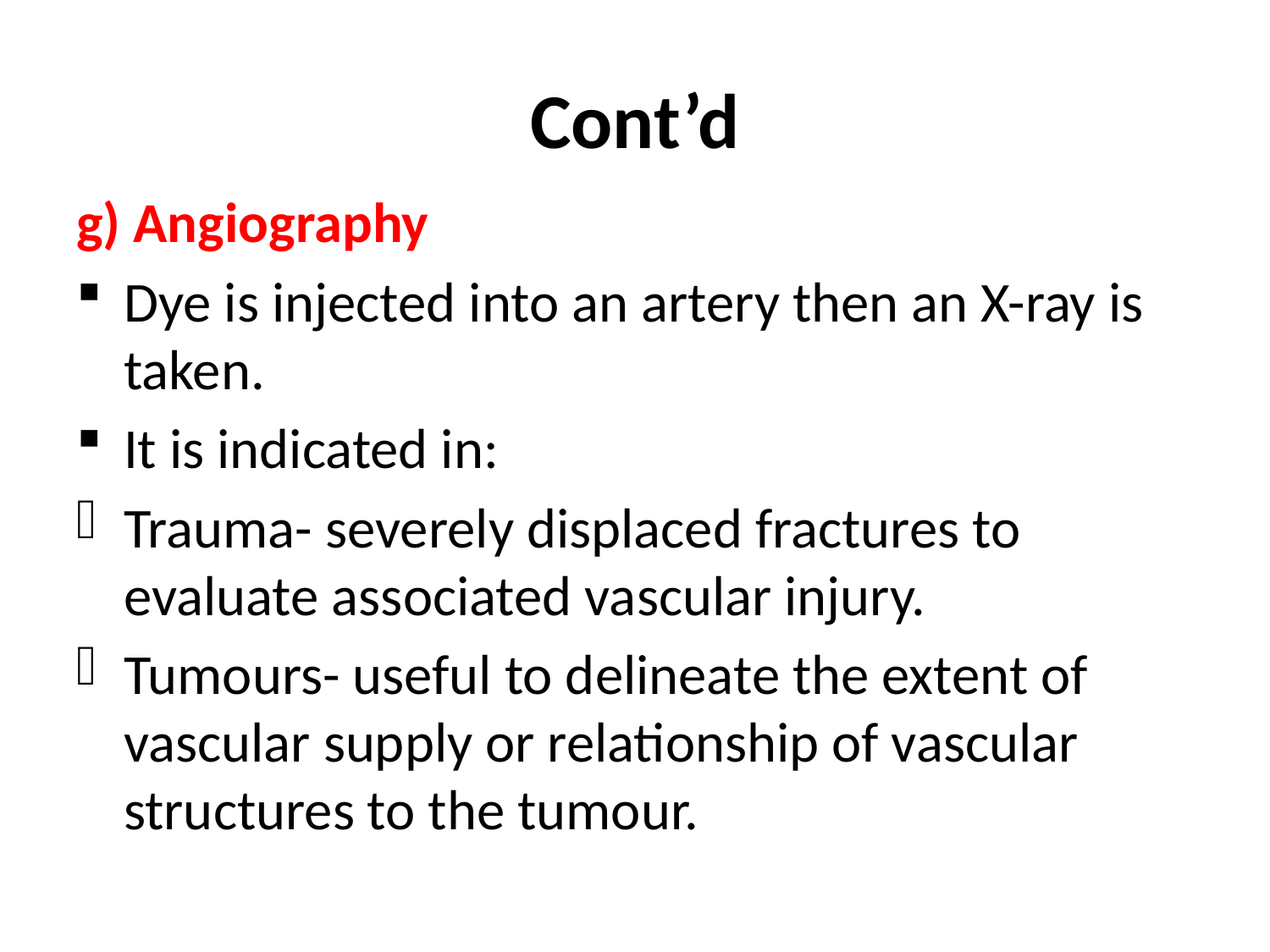

# Cont’d
g) Angiography
Dye is injected into an artery then an X-ray is taken.
It is indicated in:
Trauma- severely displaced fractures to evaluate associated vascular injury.
Tumours- useful to delineate the extent of vascular supply or relationship of vascular structures to the tumour.